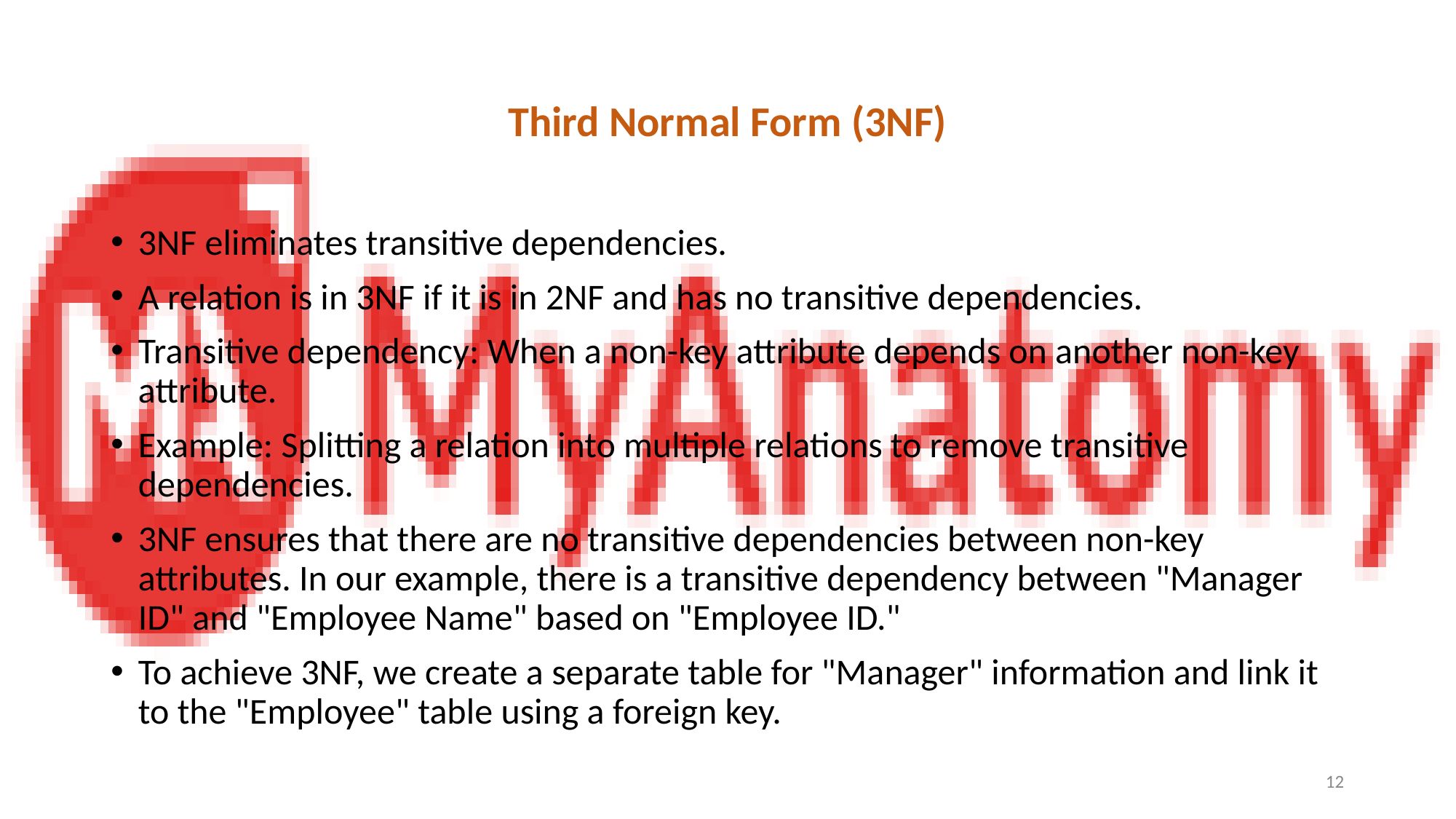

# Third Normal Form (3NF)
3NF eliminates transitive dependencies.
A relation is in 3NF if it is in 2NF and has no transitive dependencies.
Transitive dependency: When a non-key attribute depends on another non-key attribute.
Example: Splitting a relation into multiple relations to remove transitive dependencies.
3NF ensures that there are no transitive dependencies between non-key attributes. In our example, there is a transitive dependency between "Manager ID" and "Employee Name" based on "Employee ID."
To achieve 3NF, we create a separate table for "Manager" information and link it to the "Employee" table using a foreign key.
12